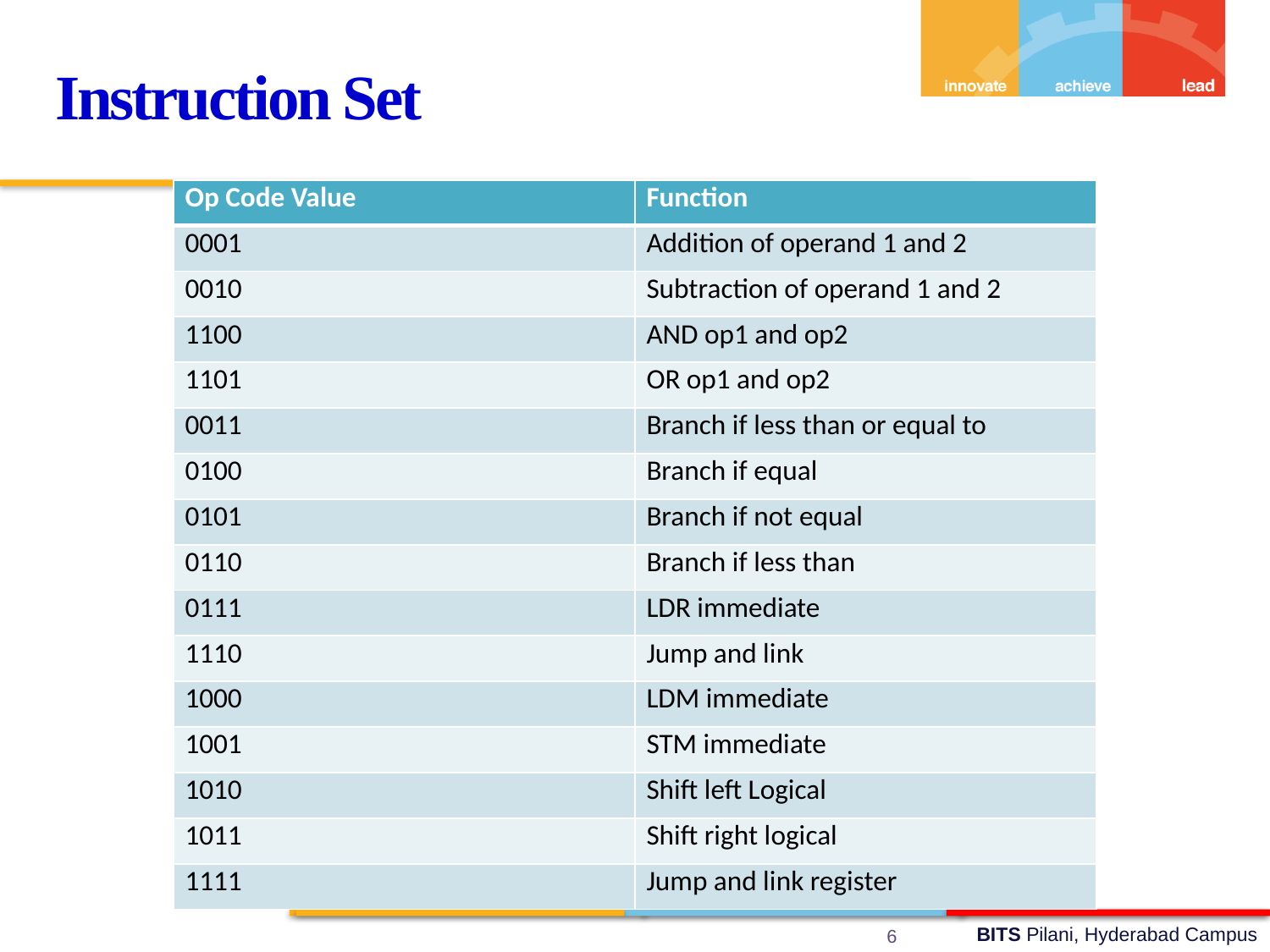

Instruction Set
| Op Code Value | Function |
| --- | --- |
| 0001 | Addition of operand 1 and 2 |
| 0010 | Subtraction of operand 1 and 2 |
| 1100 | AND op1 and op2 |
| 1101 | OR op1 and op2 |
| 0011 | Branch if less than or equal to |
| 0100 | Branch if equal |
| 0101 | Branch if not equal |
| 0110 | Branch if less than |
| 0111 | LDR immediate |
| 1110 | Jump and link |
| 1000 | LDM immediate |
| 1001 | STM immediate |
| 1010 | Shift left Logical |
| 1011 | Shift right logical |
| 1111 | Jump and link register |